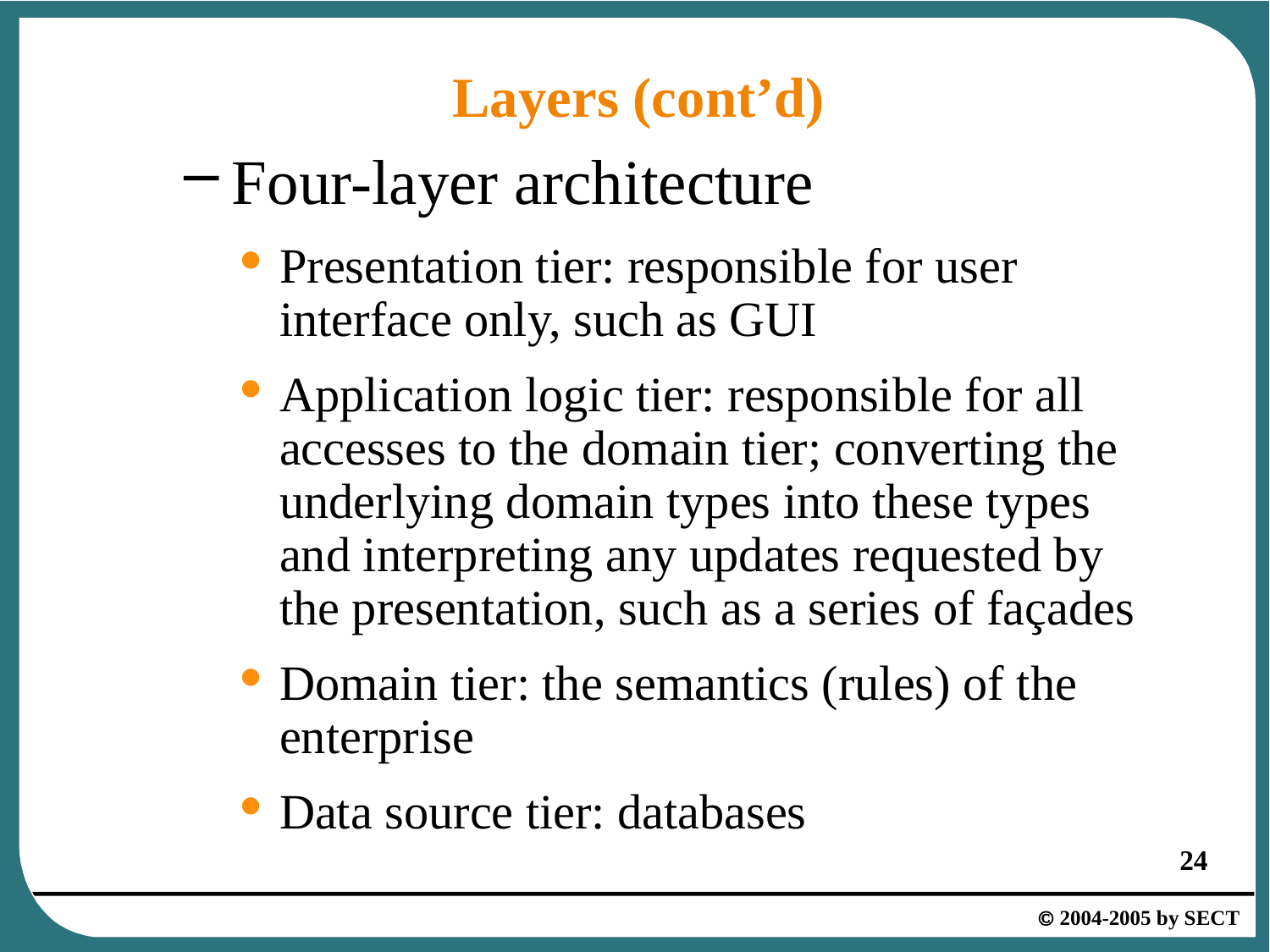

# Layers (cont’d)
Four-layer architecture
Presentation tier: responsible for user interface only, such as GUI
Application logic tier: responsible for all accesses to the domain tier; converting the underlying domain types into these types and interpreting any updates requested by the presentation, such as a series of façades
Domain tier: the semantics (rules) of the enterprise
Data source tier: databases